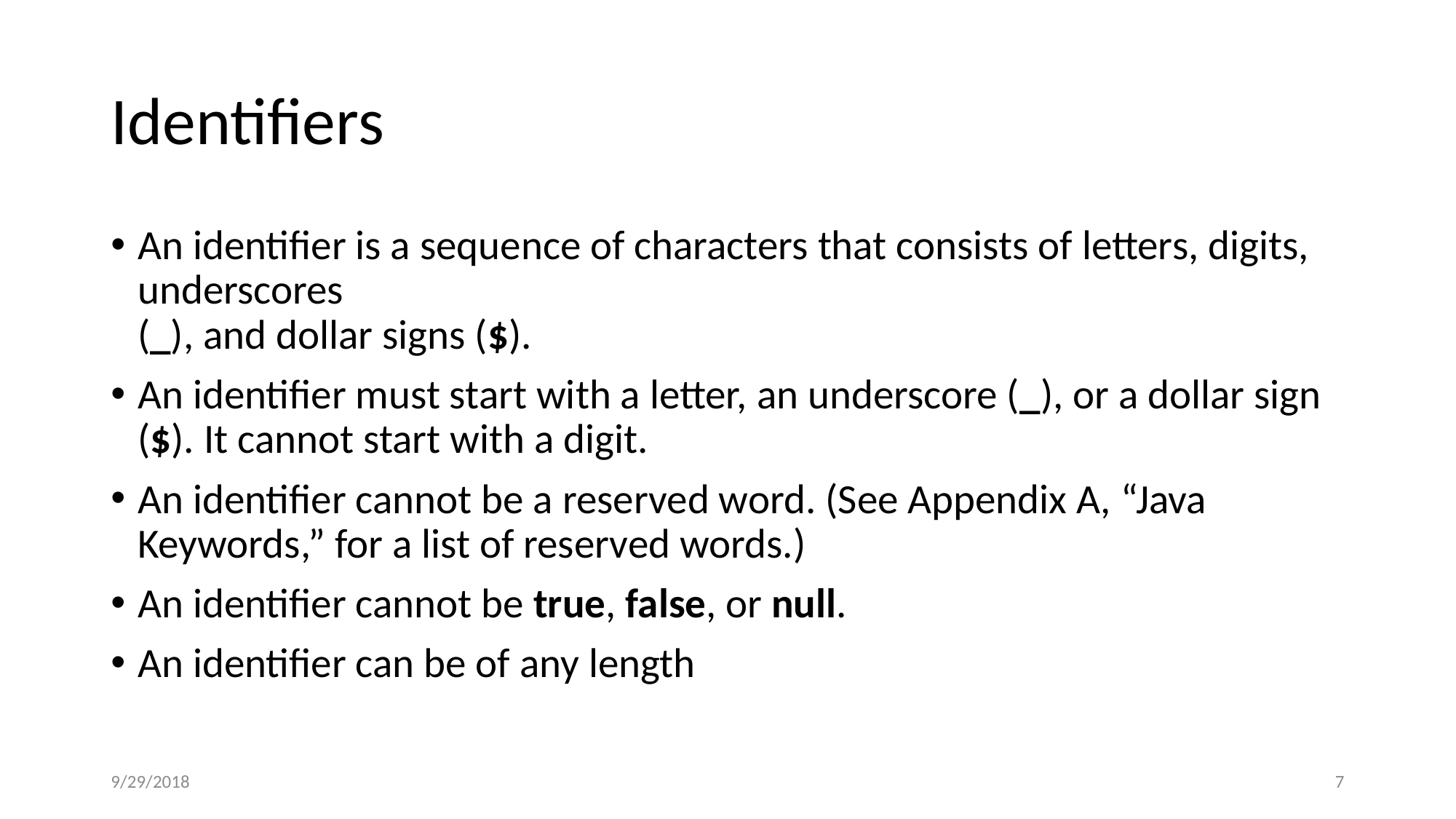

# Identifiers
An identifier is a sequence of characters that consists of letters, digits, underscores
(_), and dollar signs ($).
An identifier must start with a letter, an underscore (_), or a dollar sign ($). It cannot start with a digit.
An identifier cannot be a reserved word. (See Appendix A, “Java Keywords,” for a list of reserved words.)
An identifier cannot be true, false, or null.
An identifier can be of any length
9/29/2018
7